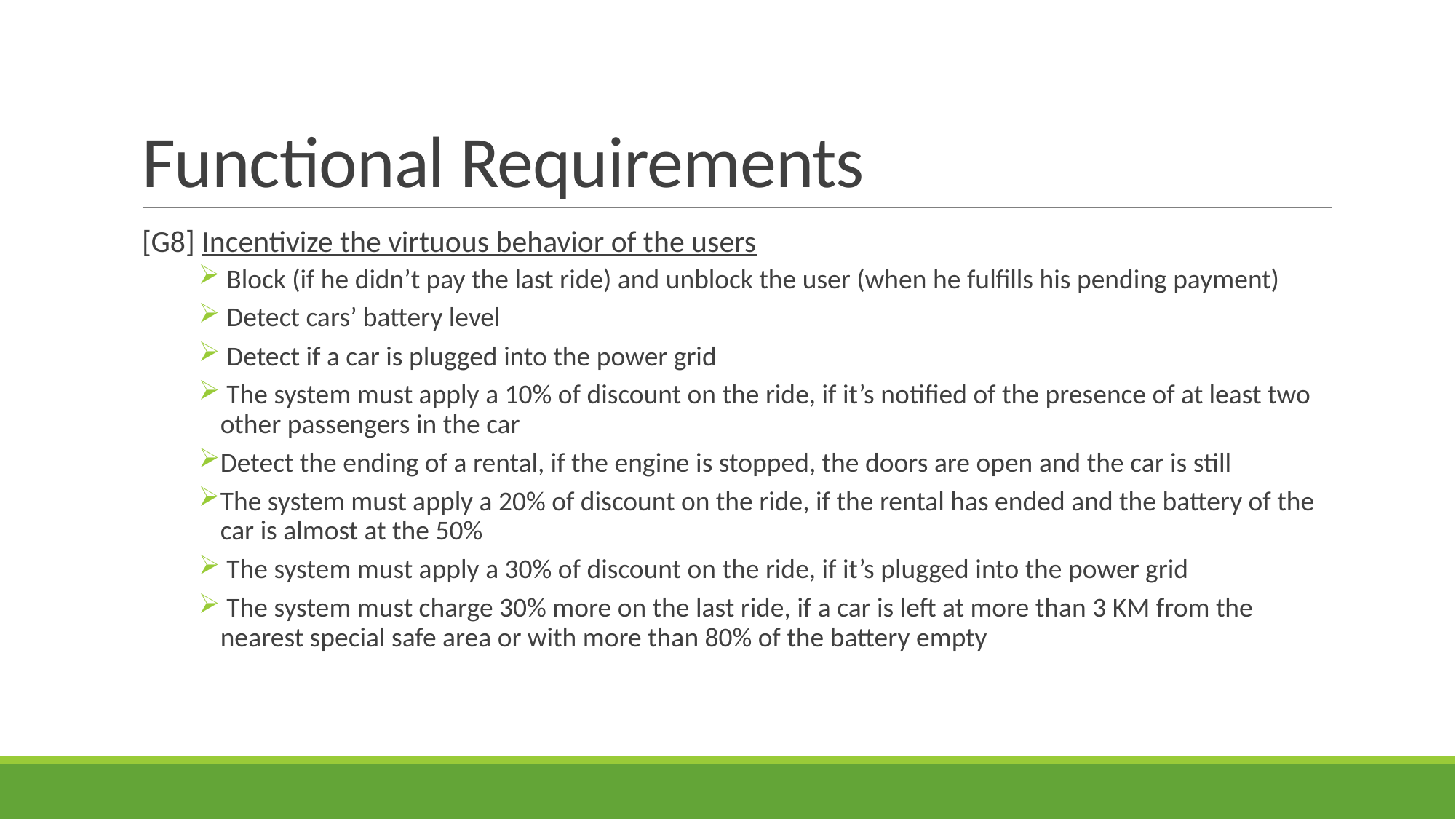

# Functional Requirements
[G8] Incentivize the virtuous behavior of the users
 Block (if he didn’t pay the last ride) and unblock the user (when he fulfills his pending payment)
 Detect cars’ battery level
 Detect if a car is plugged into the power grid
 The system must apply a 10% of discount on the ride, if it’s notified of the presence of at least two other passengers in the car
Detect the ending of a rental, if the engine is stopped, the doors are open and the car is still
The system must apply a 20% of discount on the ride, if the rental has ended and the battery of the car is almost at the 50%
 The system must apply a 30% of discount on the ride, if it’s plugged into the power grid
 The system must charge 30% more on the last ride, if a car is left at more than 3 KM from the nearest special safe area or with more than 80% of the battery empty